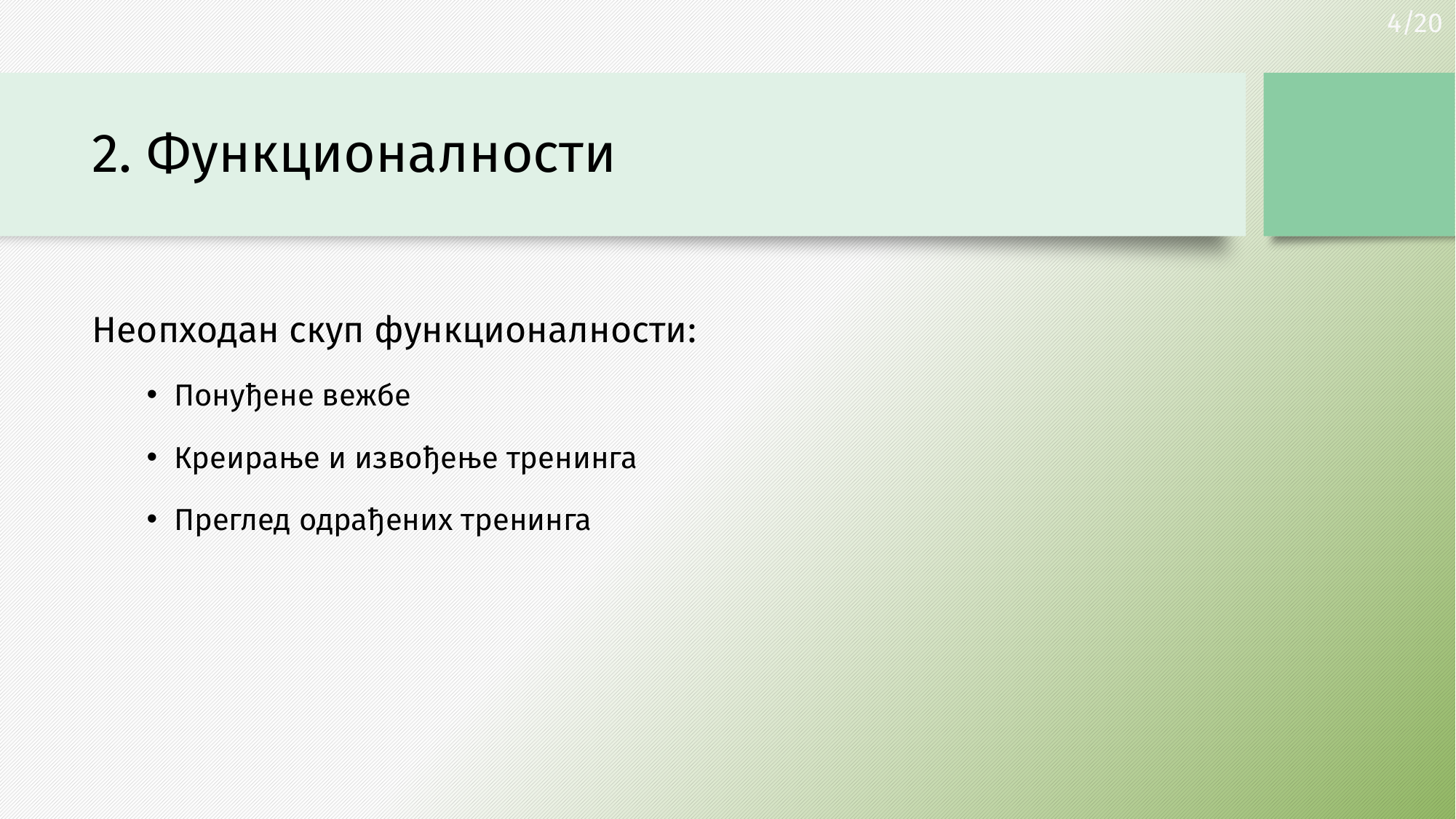

4/20
# 2. Функционалности
Неопходан скуп функционалности:
Понуђене вежбе
Креирање и извођење тренинга
Преглед одрађених тренинга